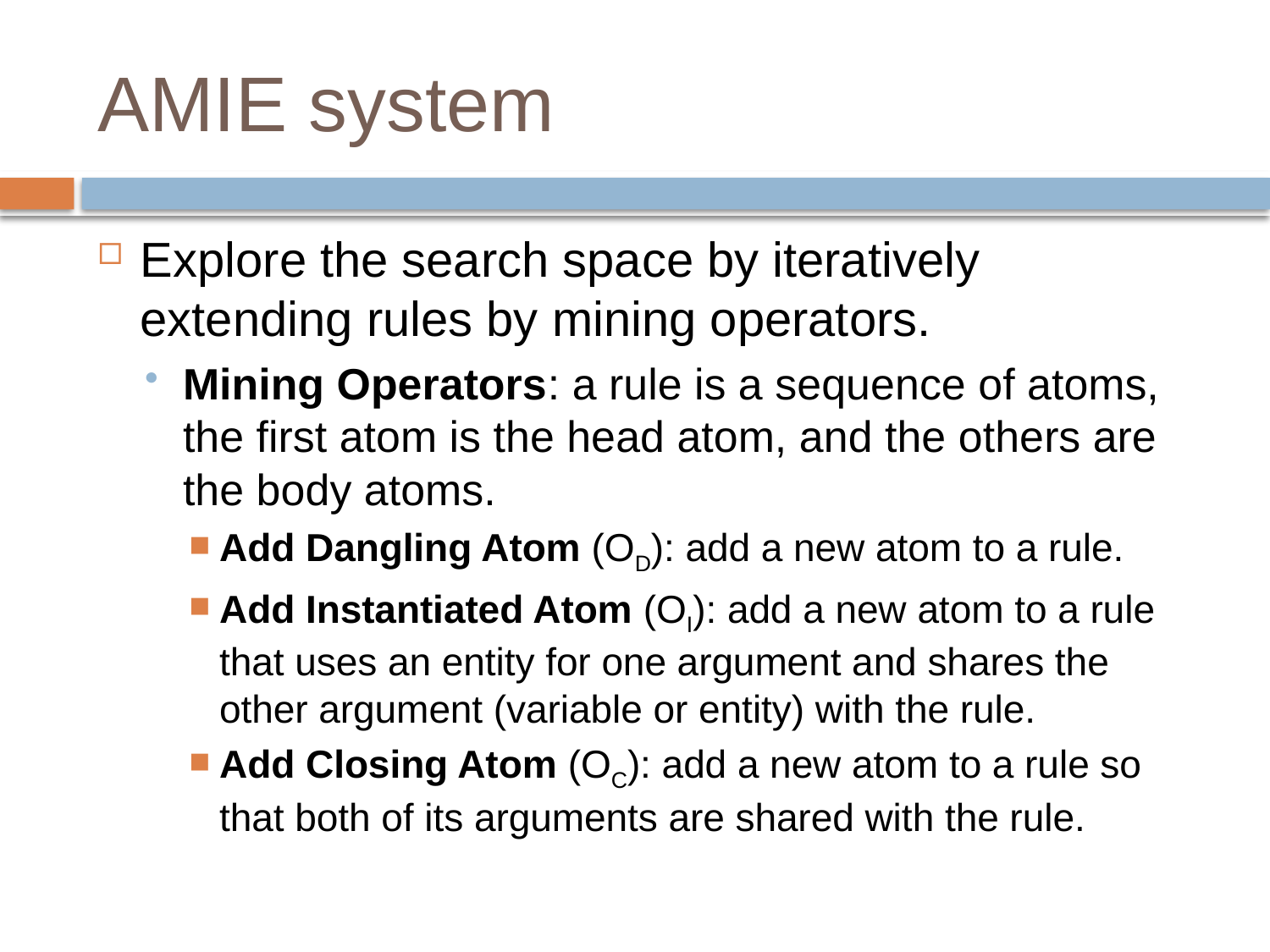

# AMIE system
Explore the search space by iteratively extending rules by mining operators.
Mining Operators: a rule is a sequence of atoms, the first atom is the head atom, and the others are the body atoms.
Add Dangling Atom (OD): add a new atom to a rule.
Add Instantiated Atom (OI): add a new atom to a rule that uses an entity for one argument and shares the other argument (variable or entity) with the rule.
Add Closing Atom (OC): add a new atom to a rule so that both of its arguments are shared with the rule.